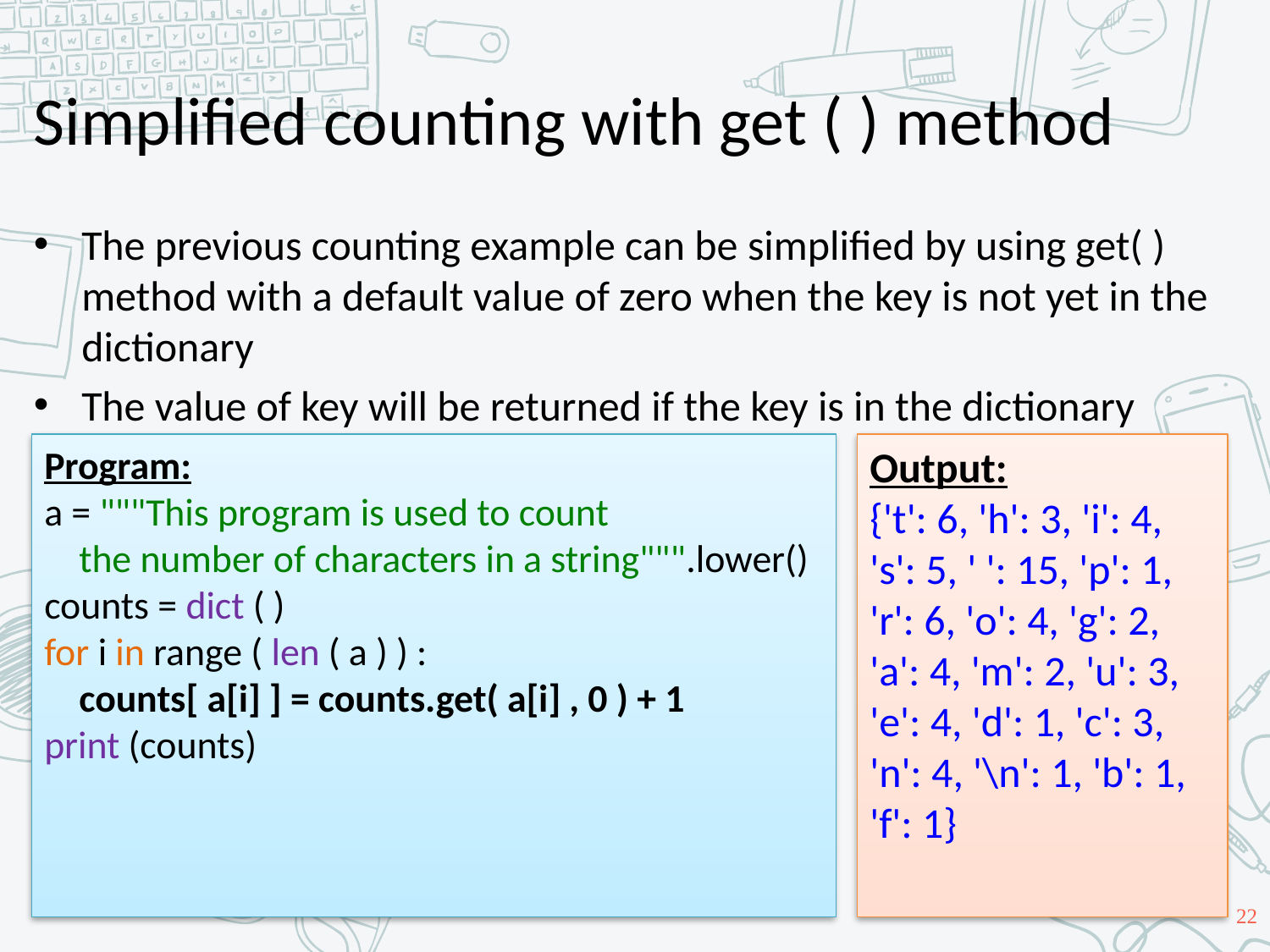

# Simplified counting with get ( ) method
The previous counting example can be simplified by using get( ) method with a default value of zero when the key is not yet in the dictionary
The value of key will be returned if the key is in the dictionary

Program:
a = """This program is used to count
    the number of characters in a string""".lower()
counts = dict ( )
for i in range ( len ( a ) ) :
    counts[ a[i] ] = counts.get( a[i] , 0 ) + 1
print (counts)
Output:
{'t': 6, 'h': 3, 'i': 4, 's': 5, ' ': 15, 'p': 1, 'r': 6, 'o': 4, 'g': 2, 'a': 4, 'm': 2, 'u': 3, 'e': 4, 'd': 1, 'c': 3, 'n': 4, '\n': 1, 'b': 1, 'f': 1}
22